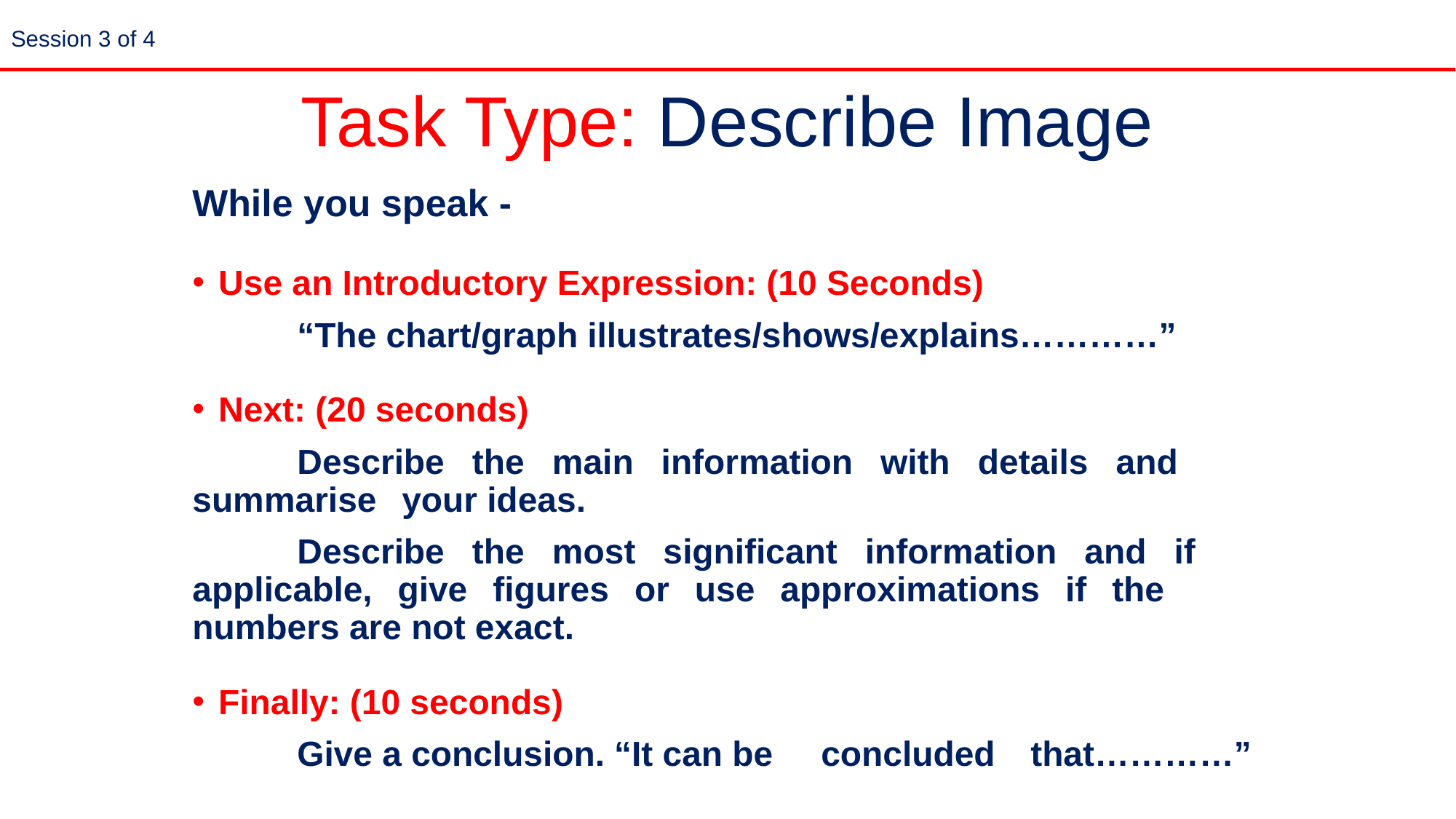

Session 3 of 4
Task Type: Describe Image
While you speak -

Use an Introductory Expression: (10 Seconds)
	“The chart/graph illustrates/shows/explains…………”

Next: (20 seconds)
	Describe the main information with details and 	summarise 	your ideas.
	Describe the most significant information and if 	applicable, give figures or use approximations if the 	numbers are not exact.

Finally: (10 seconds)
	Give a conclusion. “It can be 	concluded 	that…………”